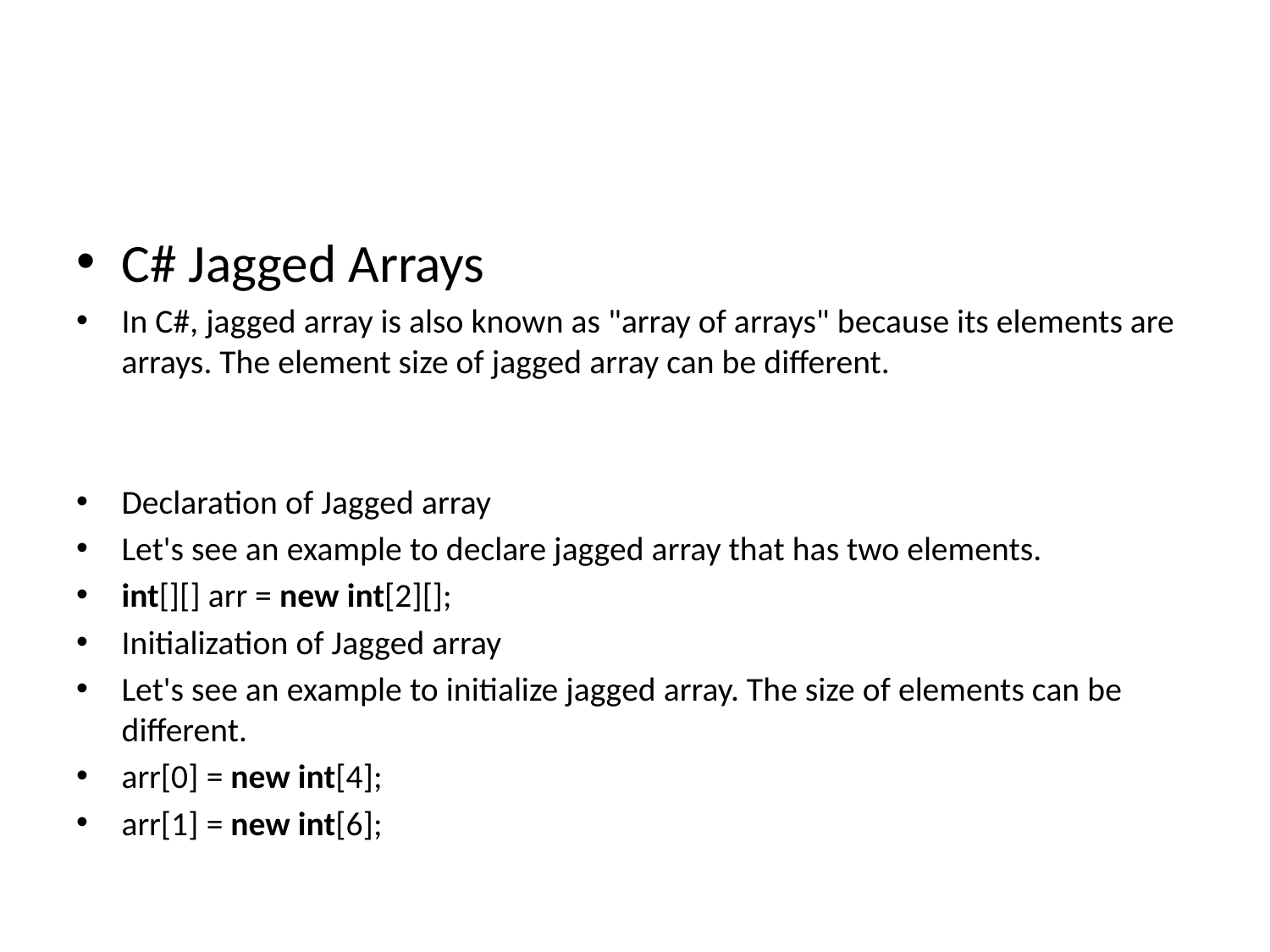

#
C# Jagged Arrays
In C#, jagged array is also known as "array of arrays" because its elements are arrays. The element size of jagged array can be different.

Declaration of Jagged array
Let's see an example to declare jagged array that has two elements.
int[][] arr = new int[2][];
Initialization of Jagged array
Let's see an example to initialize jagged array. The size of elements can be different.
arr[0] = new int[4];
arr[1] = new int[6];